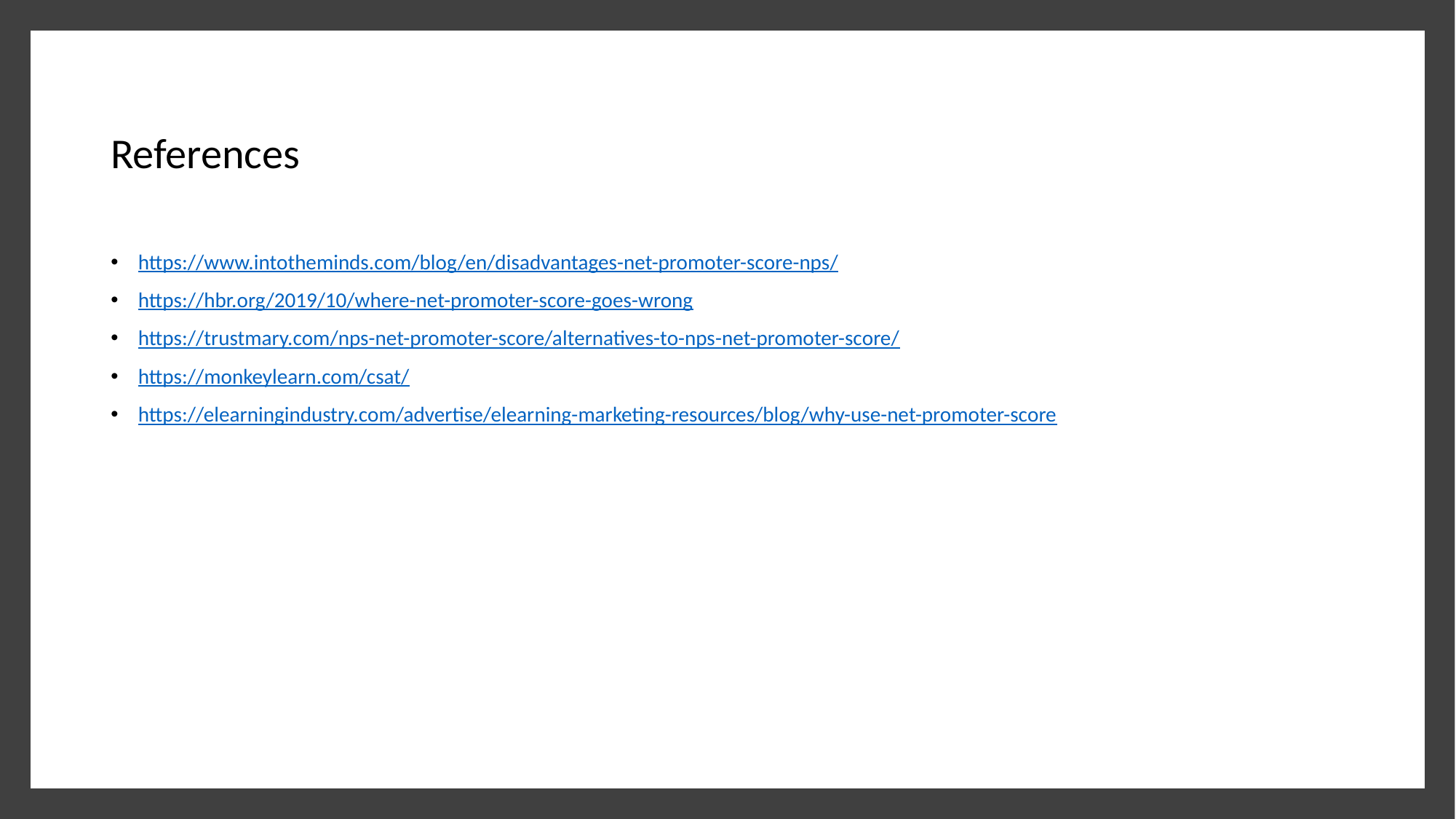

# References
https://www.intotheminds.com/blog/en/disadvantages-net-promoter-score-nps/
https://hbr.org/2019/10/where-net-promoter-score-goes-wrong
https://trustmary.com/nps-net-promoter-score/alternatives-to-nps-net-promoter-score/
https://monkeylearn.com/csat/
https://elearningindustry.com/advertise/elearning-marketing-resources/blog/why-use-net-promoter-score